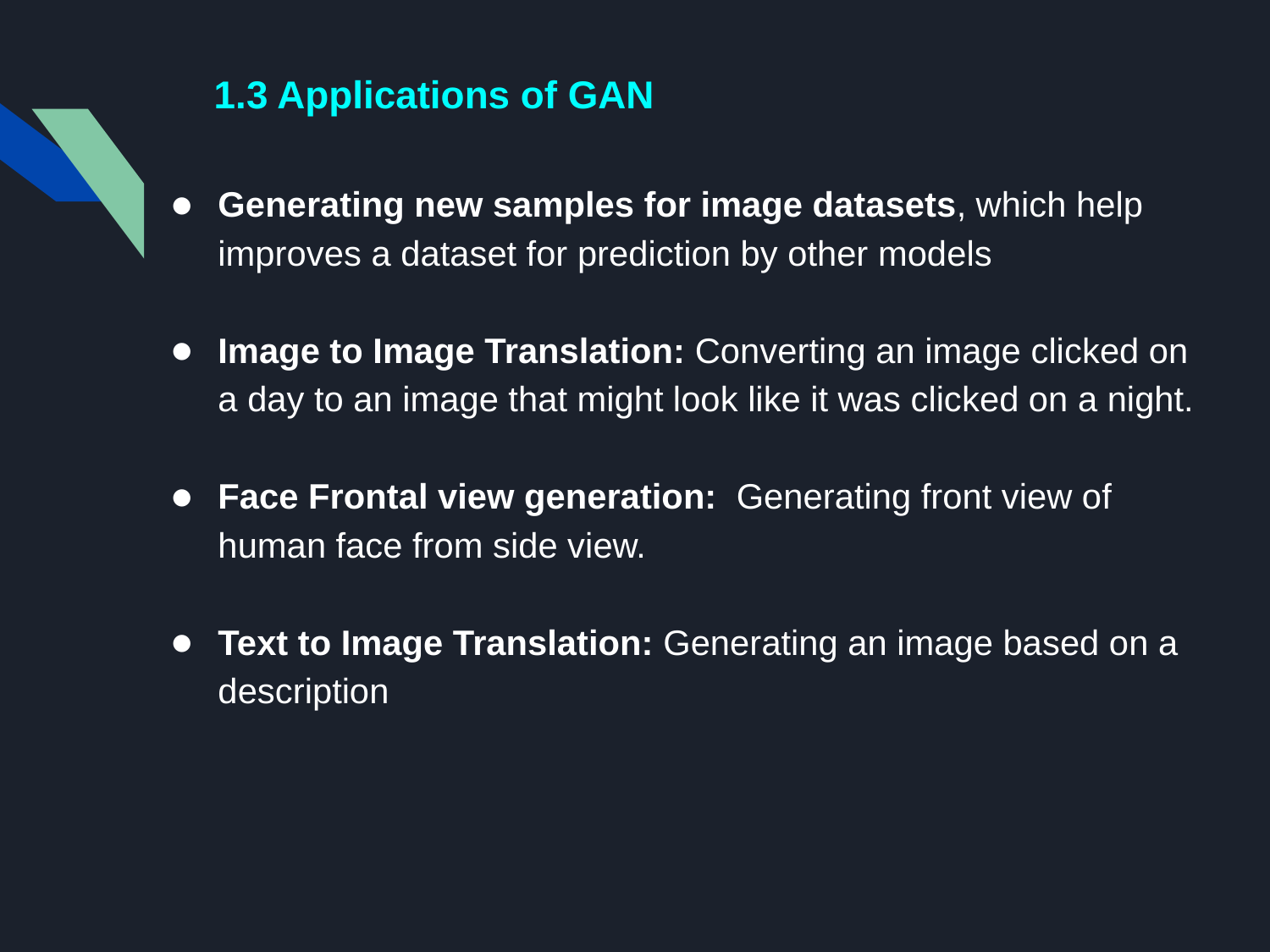

# 1.3 Applications of GAN
Generating new samples for image datasets, which help improves a dataset for prediction by other models

Image to Image Translation: Converting an image clicked on a day to an image that might look like it was clicked on a night.

Face Frontal view generation:  Generating front view of human face from side view.

Text to Image Translation: Generating an image based on a description